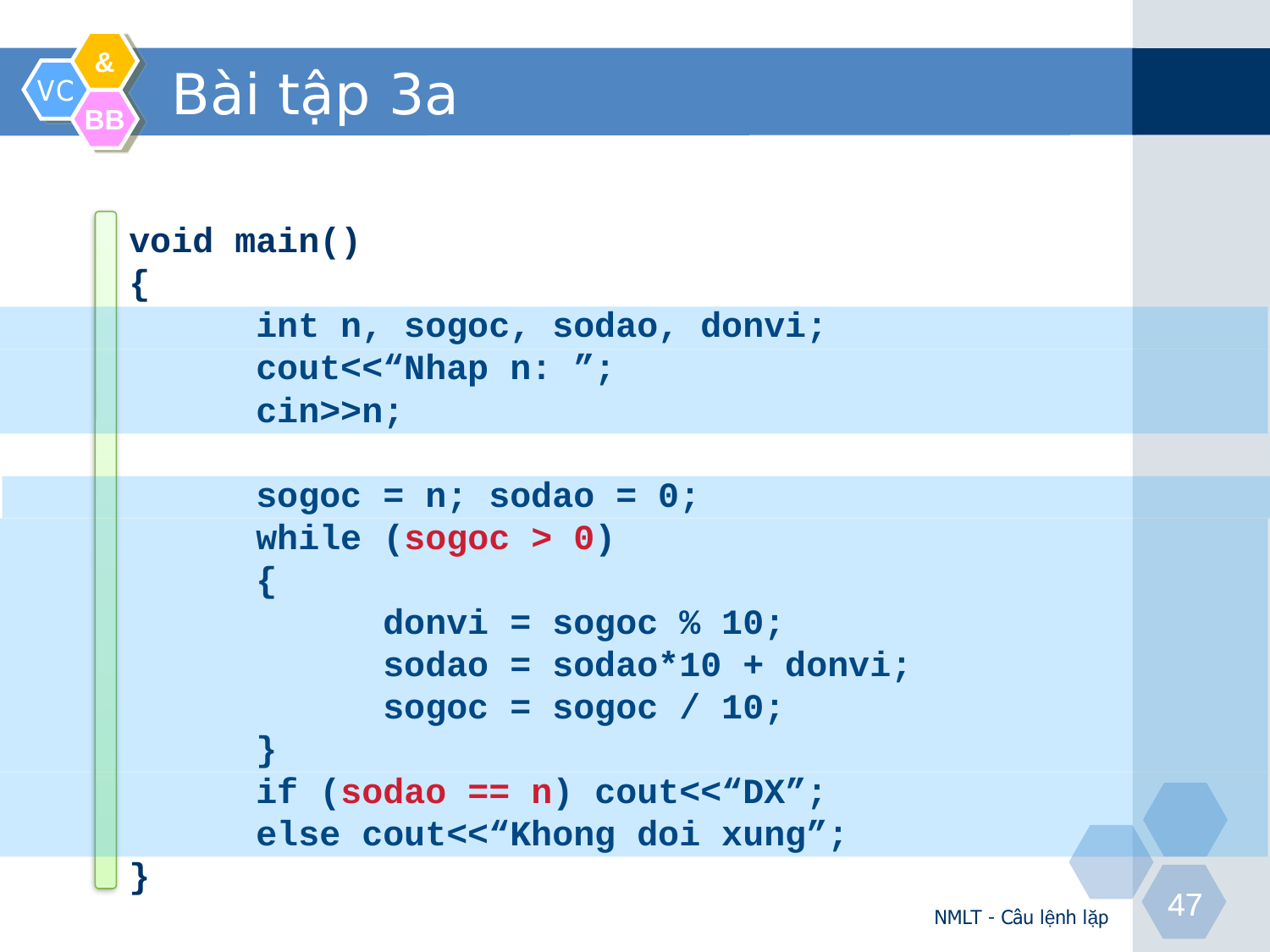

# Bài tập 3a

void main()
{
	int n, sogoc, sodao, donvi;
	cout<<“Nhap n: ”;
	cin>>n;

	sogoc = n; sodao = 0;
	while (sogoc > 0)
	{
		donvi = sogoc % 10;
		sodao = sodao*10 + donvi;
		sogoc = sogoc / 10;
	}
	if (sodao == n) cout<<“DX”;
	else cout<<“Khong doi xung”;
}

NMLT - Câu lệnh lặp